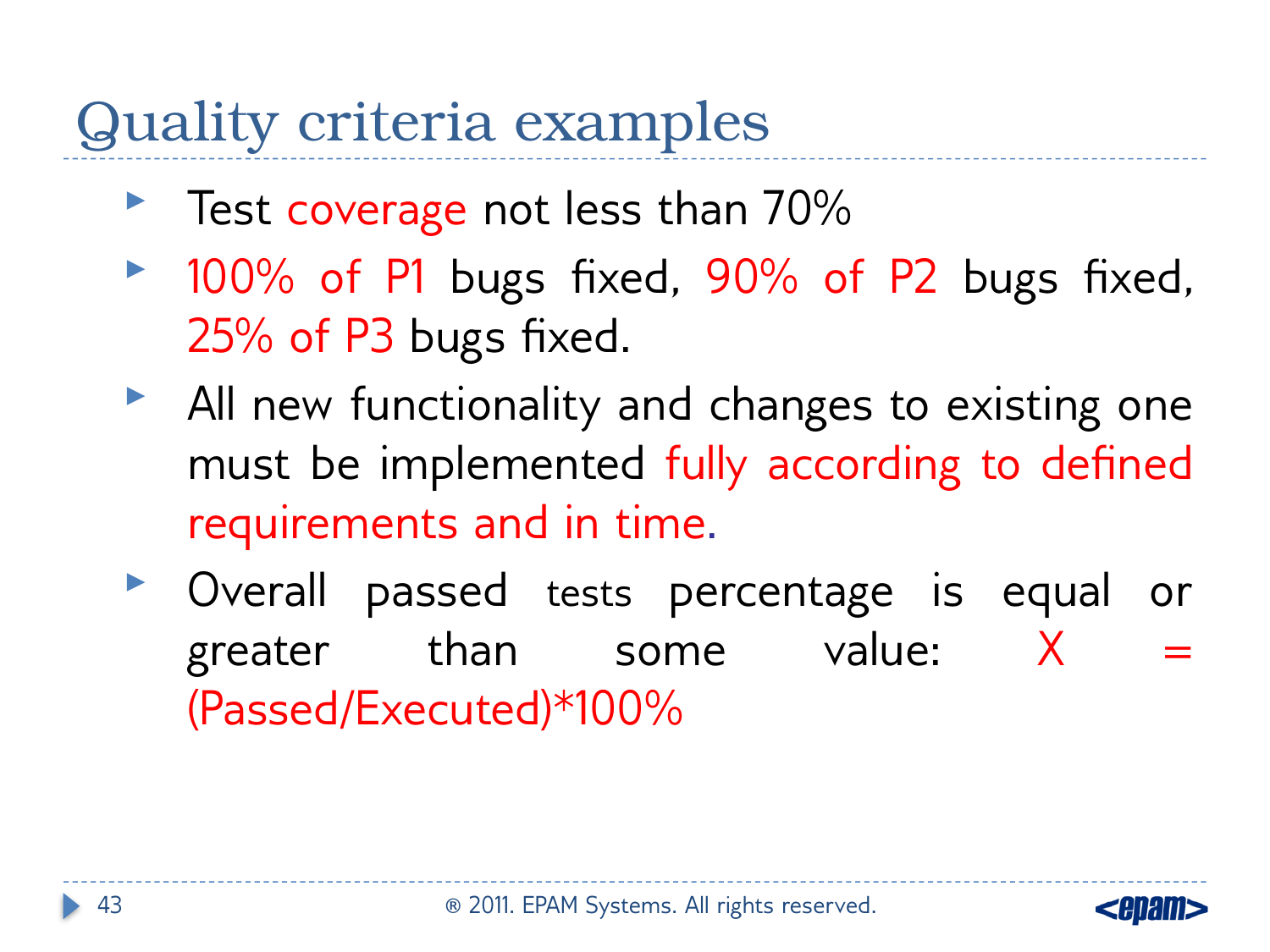

# Quality criteria examples
Test coverage not less than 70%
100% of P1 bugs fixed, 90% of P2 bugs fixed, 25% of P3 bugs fixed.
All new functionality and changes to existing one must be implemented fully according to defined requirements and in time.
Overall passed tests percentage is equal or greater than some value: X = (Passed/Executed)*100%

43
® 2011. EPAM Systems. All rights reserved.